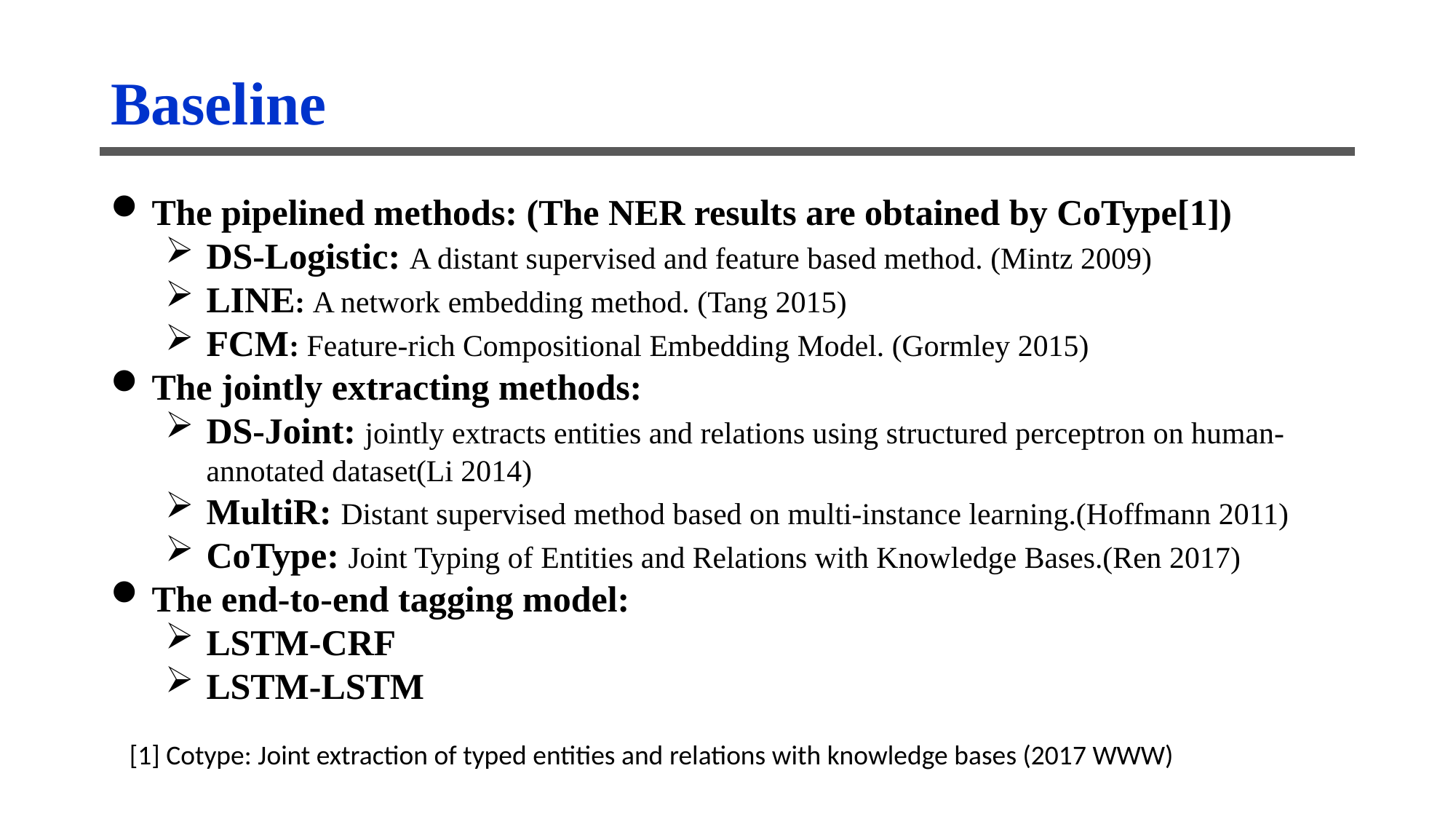

# Baseline
The pipelined methods: (The NER results are obtained by CoType[1])
DS-Logistic: A distant supervised and feature based method. (Mintz 2009)
LINE: A network embedding method. (Tang 2015)
FCM: Feature-rich Compositional Embedding Model. (Gormley 2015)
The jointly extracting methods:
DS-Joint: jointly extracts entities and relations using structured perceptron on human-annotated dataset(Li 2014)
MultiR: Distant supervised method based on multi-instance learning.(Hoffmann 2011)
CoType: Joint Typing of Entities and Relations with Knowledge Bases.(Ren 2017)
The end-to-end tagging model:
LSTM-CRF
LSTM-LSTM

[1] Cotype: Joint extraction of typed entities and relations with knowledge bases (2017 WWW)